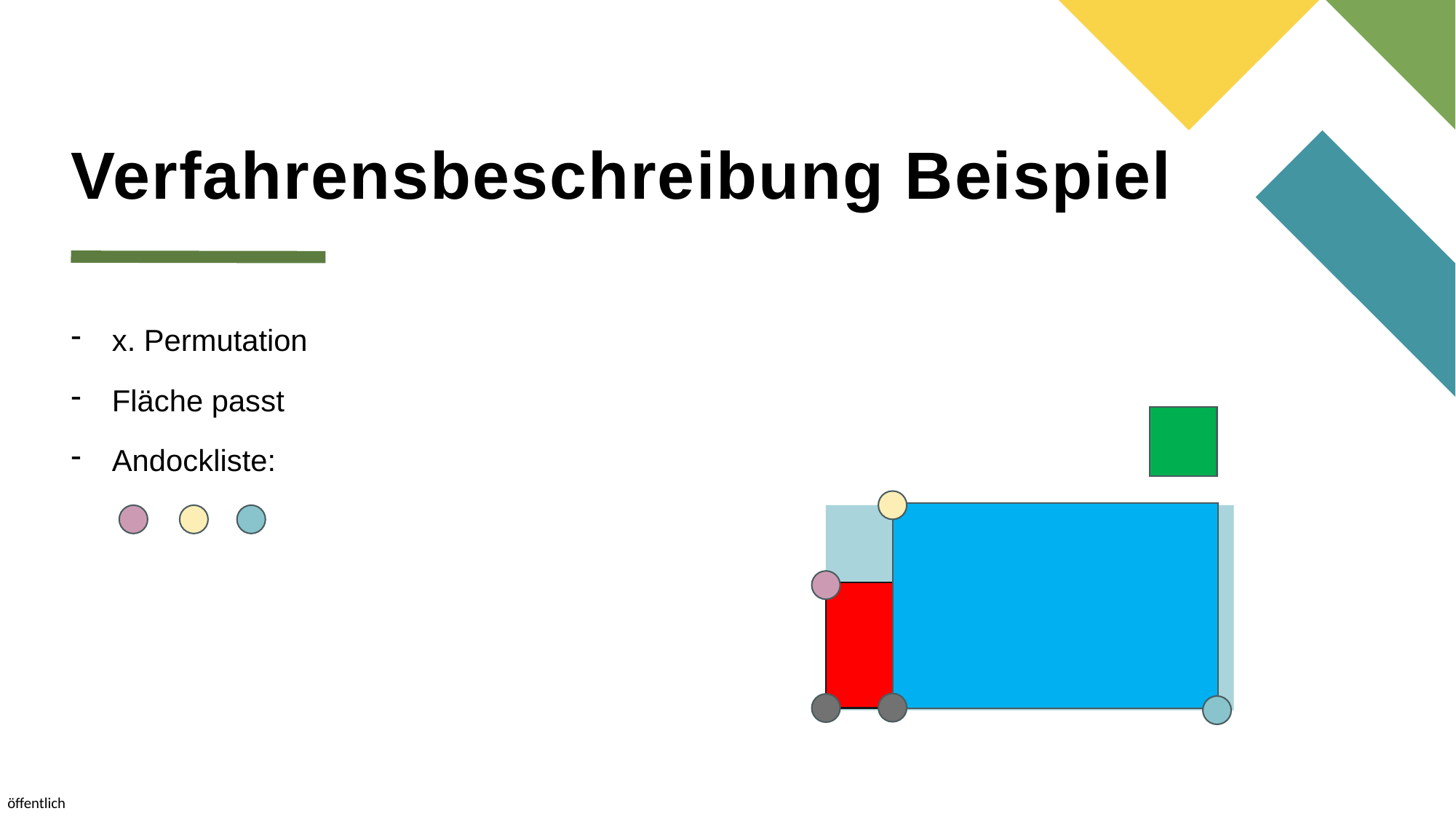

# Verfahrensbeschreibung Beispiel
x. Permutation
Fläche passt
Andockliste: